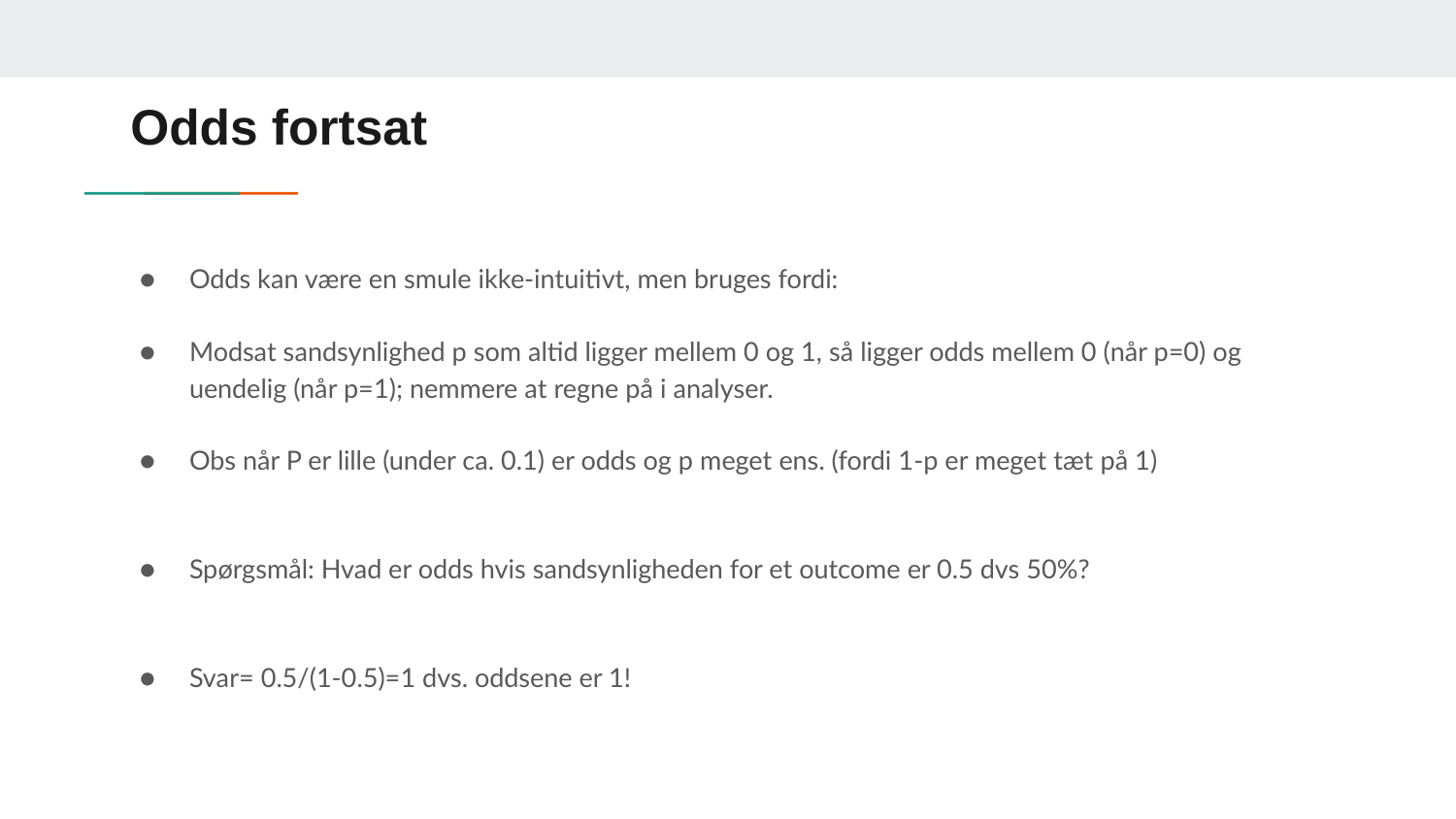

# Odds fortsat
Odds kan være en smule ikke-intuitivt, men bruges fordi:

Modsat sandsynlighed p som altid ligger mellem 0 og 1, så ligger odds mellem 0 (når p=0) og uendelig (når p=1); nemmere at regne på i analyser.

Obs når P er lille (under ca. 0.1) er odds og p meget ens. (fordi 1-p er meget tæt på 1)

Spørgsmål: Hvad er odds hvis sandsynligheden for et outcome er 0.5 dvs 50%?

Svar= 0.5/(1-0.5)=1 dvs. oddsene er 1!